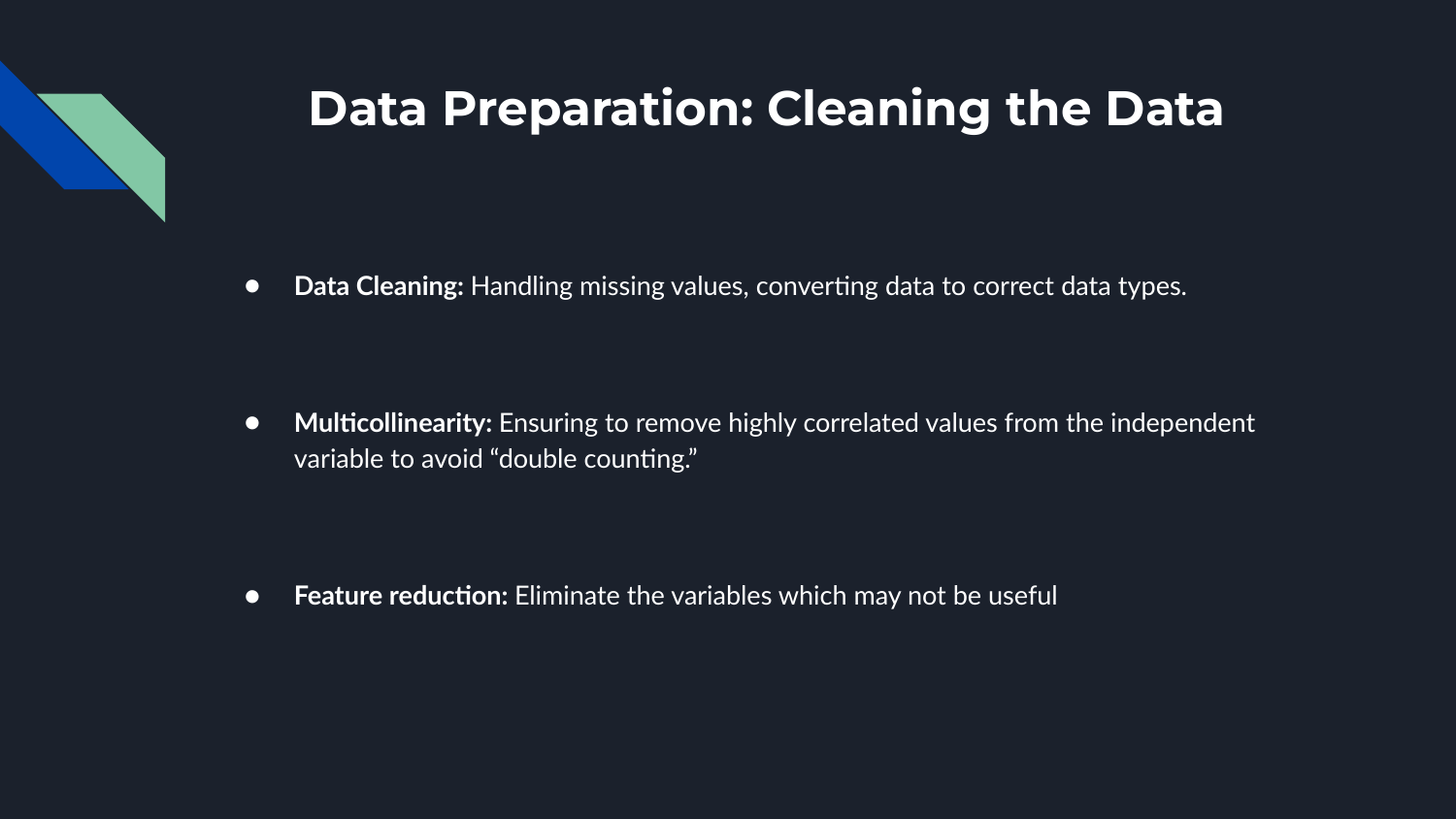

# Data Preparation: Cleaning the Data
Data Cleaning: Handling missing values, converting data to correct data types.

Multicollinearity: Ensuring to remove highly correlated values from the independent variable to avoid “double counting.”

Feature reduction: Eliminate the variables which may not be useful